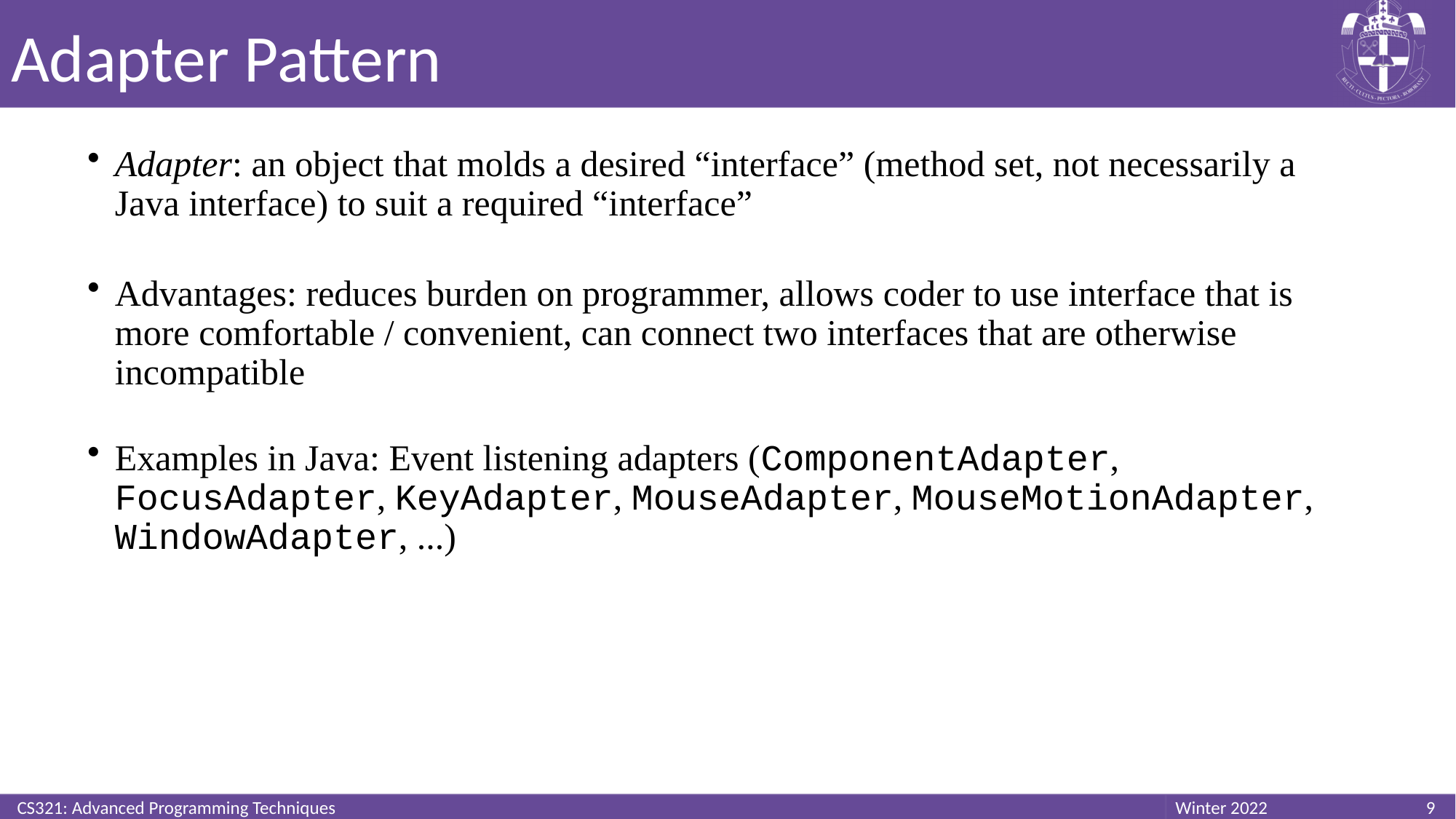

# Adapter Pattern
Adapter: an object that molds a desired “interface” (method set, not necessarily a Java interface) to suit a required “interface”
Advantages: reduces burden on programmer, allows coder to use interface that is more comfortable / convenient, can connect two interfaces that are otherwise incompatible
Examples in Java: Event listening adapters (ComponentAdapter, FocusAdapter, KeyAdapter, MouseAdapter, MouseMotionAdapter, WindowAdapter, ...)
CS321: Advanced Programming Techniques
9
Winter 2022